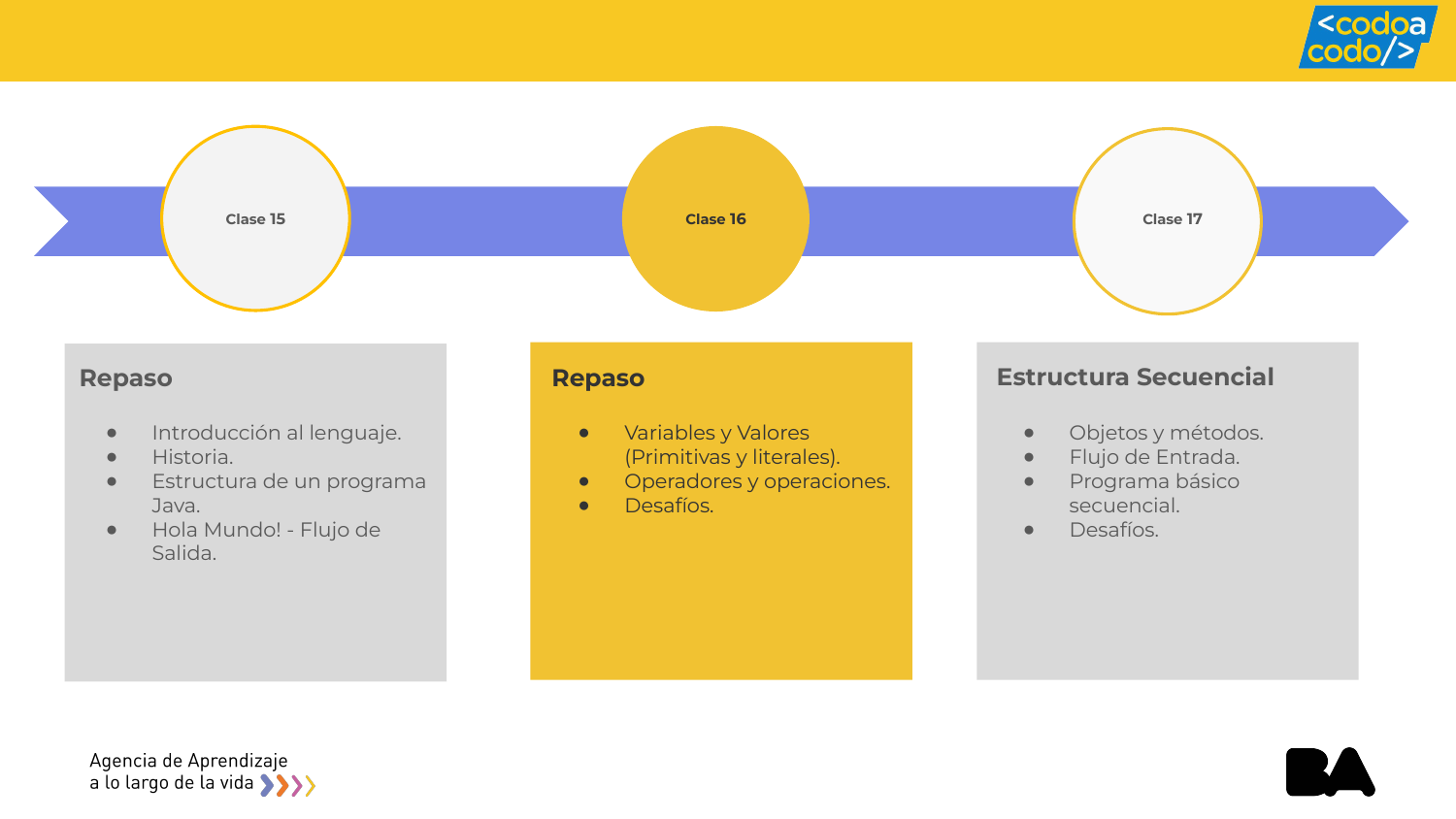

Clase 15
Clase 06
Clase 16
Clase 17

Repaso

Introducción al lenguaje.
Historia.
Estructura de un programa Java.
Hola Mundo! - Flujo de Salida.

Repaso

Variables y Valores (Primitivas y literales).
Operadores y operaciones.
Desafíos.

Estructura Secuencial

Objetos y métodos.
Flujo de Entrada.
Programa básico secuencial.
Desafíos.